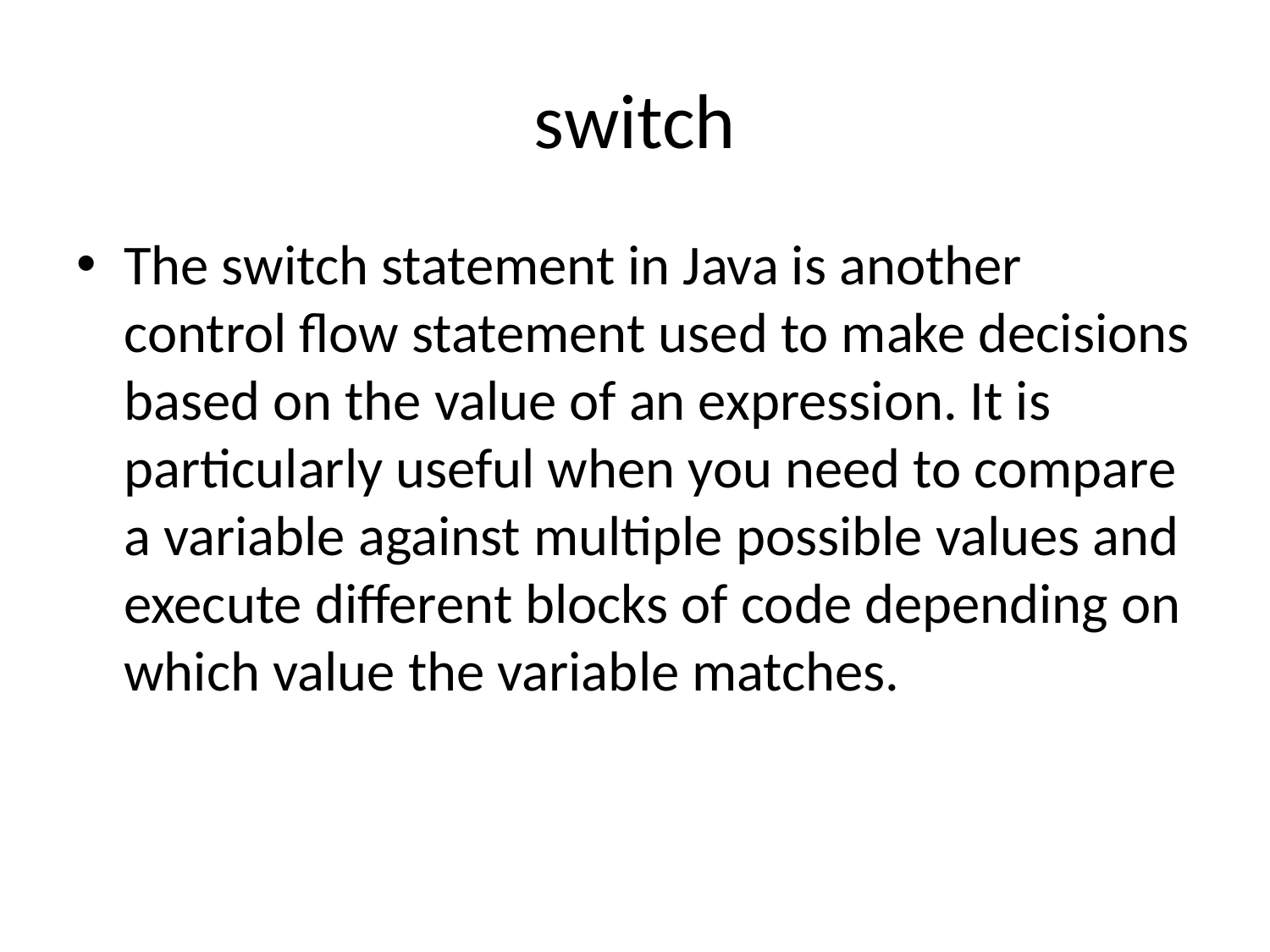

# switch
The switch statement in Java is another control flow statement used to make decisions based on the value of an expression. It is particularly useful when you need to compare a variable against multiple possible values and execute different blocks of code depending on which value the variable matches.